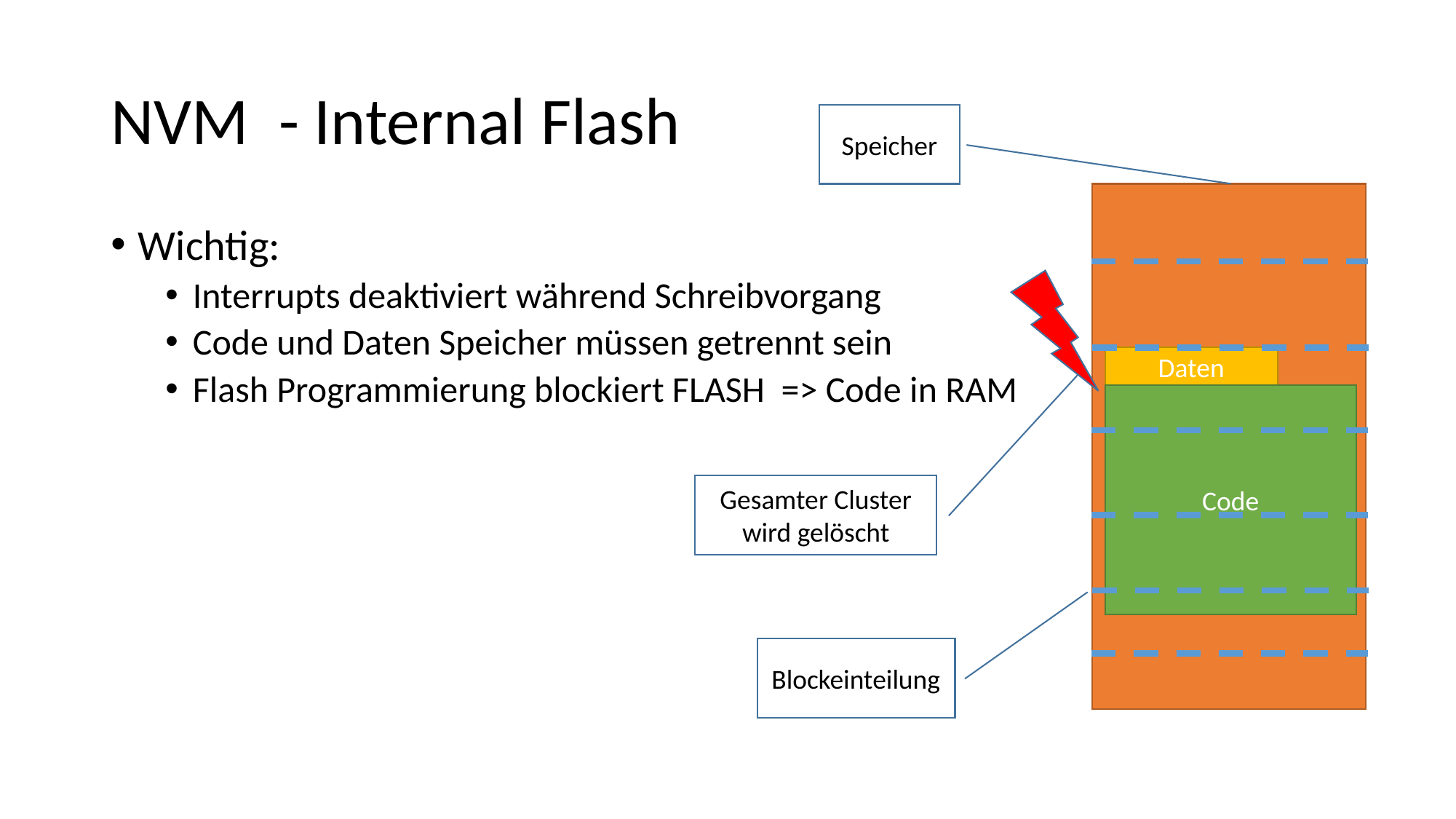

# NVM  - Internal Flash
Speicher

Wichtig:
Interrupts deaktiviert während Schreibvorgang
Code und Daten Speicher müssen getrennt sein
Flash Programmierung blockiert FLASH  => Code in RAM

Daten
Code
Gesamter Cluster wird gelöscht
Blockeinteilung